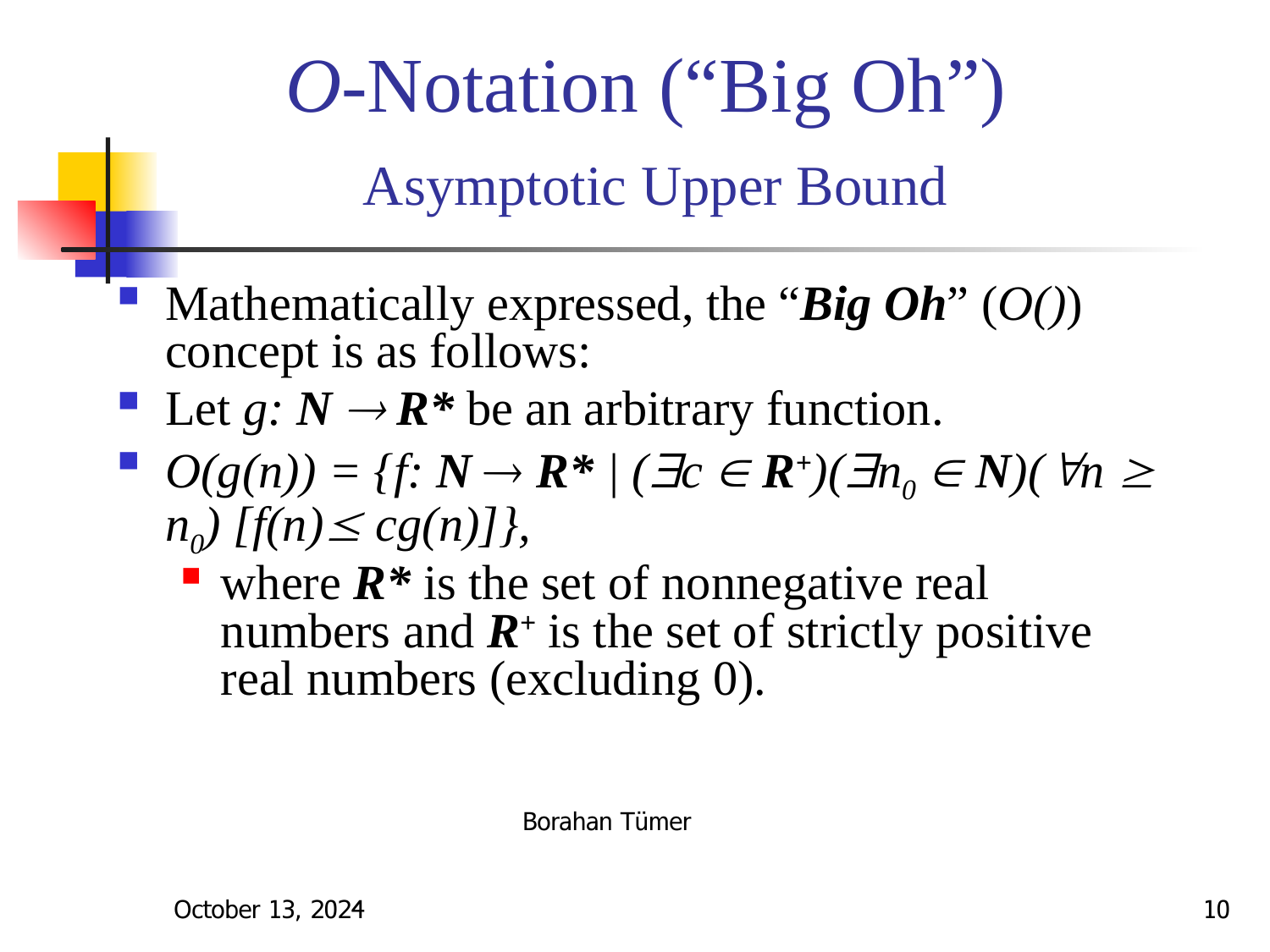

# O-Notation (“Big Oh”) Asymptotic Upper Bound
Mathematically expressed, the “Big Oh” (O()) concept is as follows:
Let g: N → R* be an arbitrary function.
O(g(n)) = {f: N → R* | (∃c ∈ R+)(∃n0 ∈ N)(∀n ≥ n0) [f(n)≤ cg(n)]},
where R* is the set of nonnegative real numbers and R+ is the set of strictly positive real numbers (excluding 0).
October 13, 2024
Borahan Tümer
10